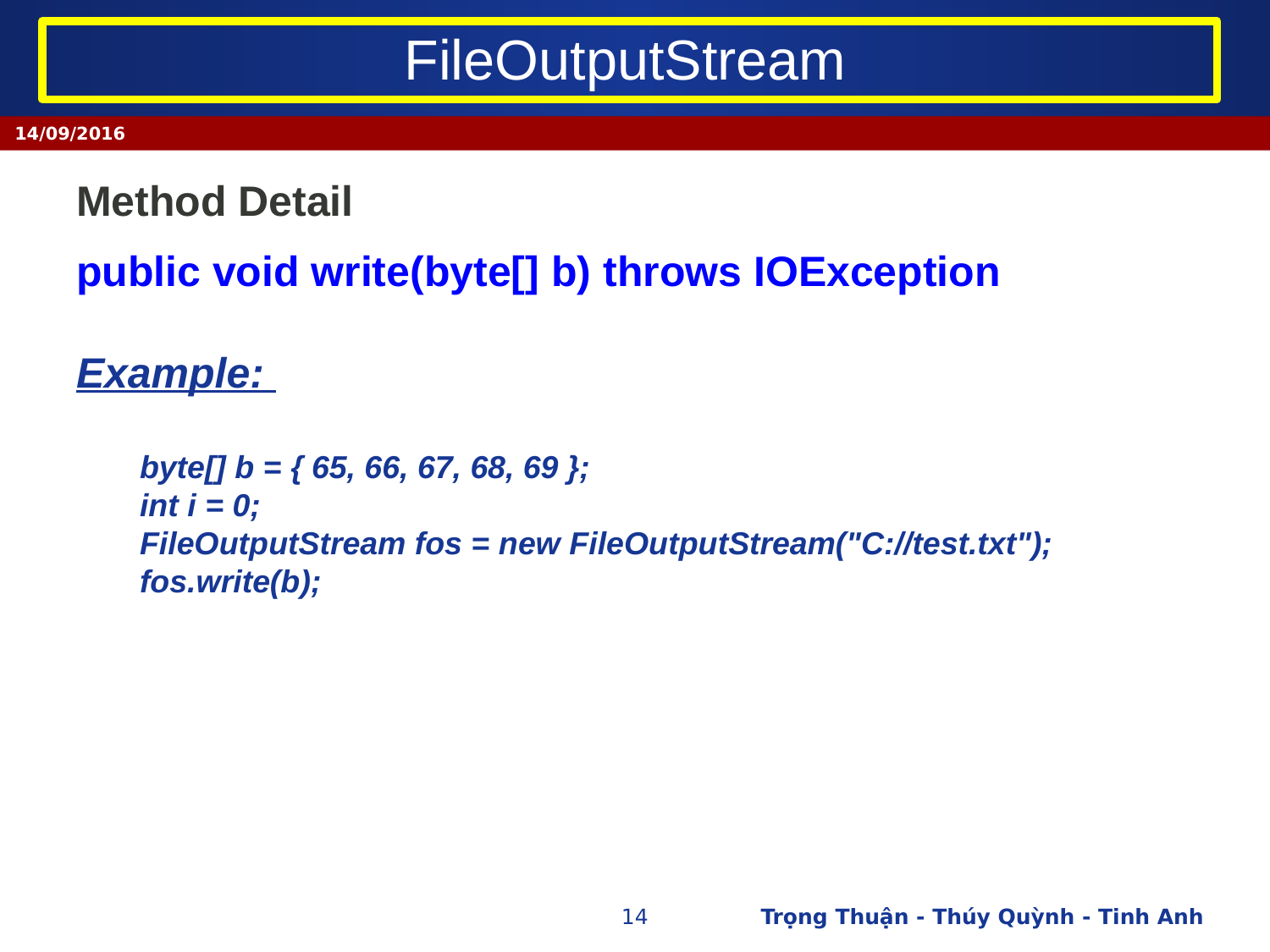

# FileOutputStream
14/09/2016
Method Detail
public void write(byte[] b) throws IOException

Example:

byte[] b = { 65, 66, 67, 68, 69 };
int i = 0;
FileOutputStream fos = new FileOutputStream("C://test.txt");
fos.write(b);
14
Trọng Thuận - Thúy Quỳnh - Tinh Anh